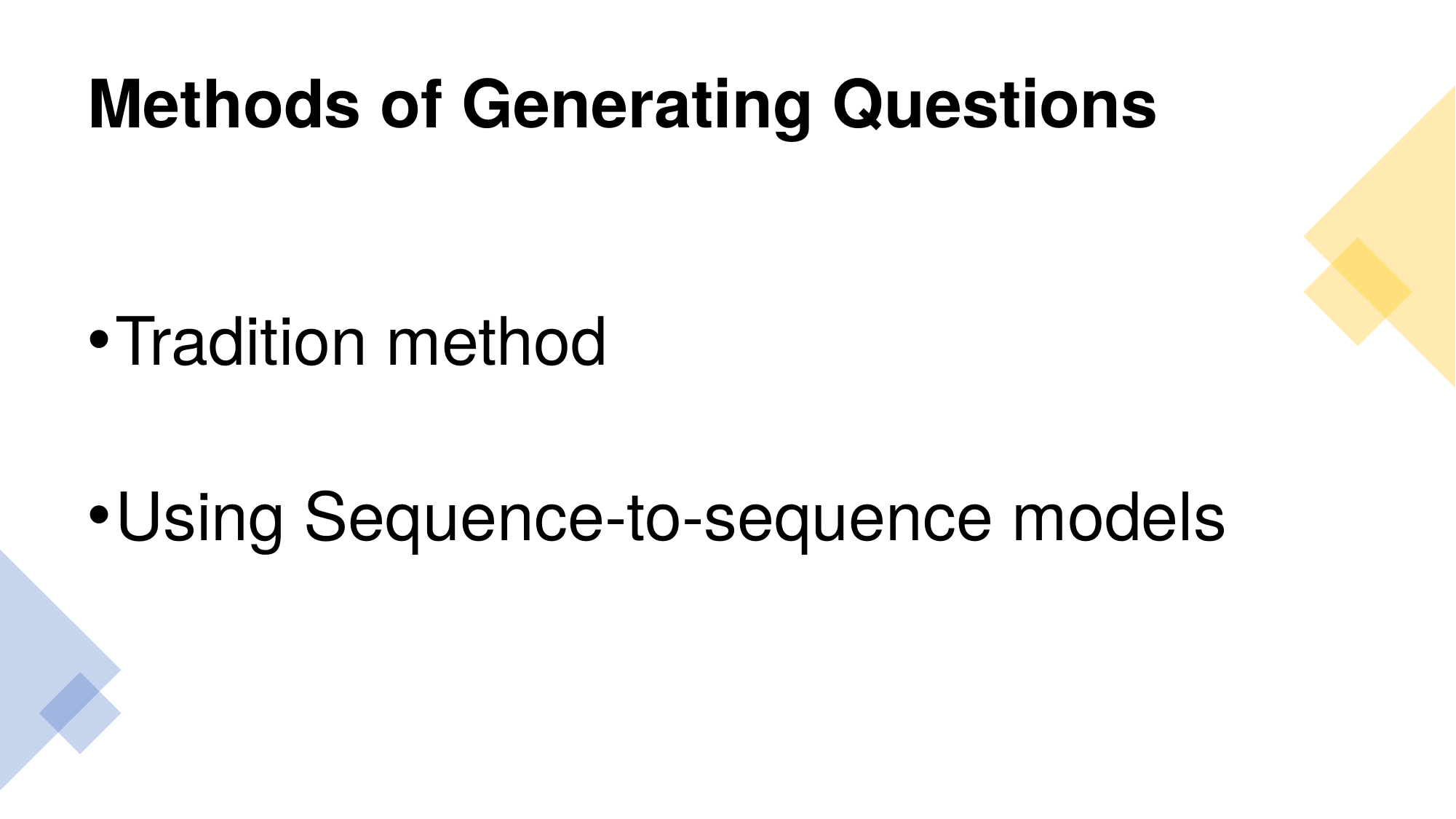

# Methods of Generating Questions

Tradition method
Using Sequence-to-sequence models